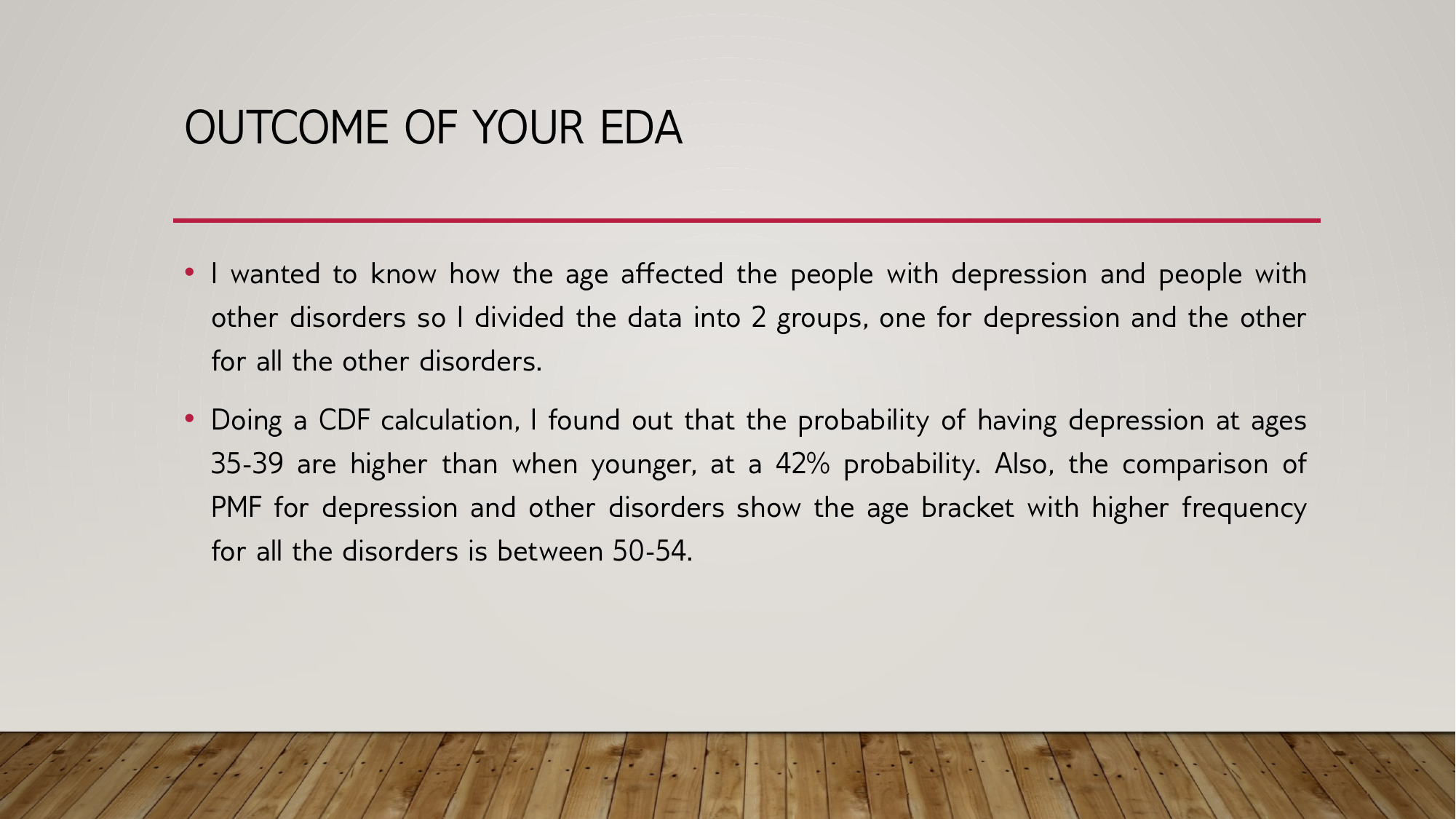

# Outcome of your eda
I wanted to know how the age affected the people with depression and people with other disorders so I divided the data into 2 groups, one for depression and the other for all the other disorders.
Doing a CDF calculation, I found out that the probability of having depression at ages 35-39 are higher than when younger, at a 42% probability. Also, the comparison of PMF for depression and other disorders show the age bracket with higher frequency for all the disorders is between 50-54.